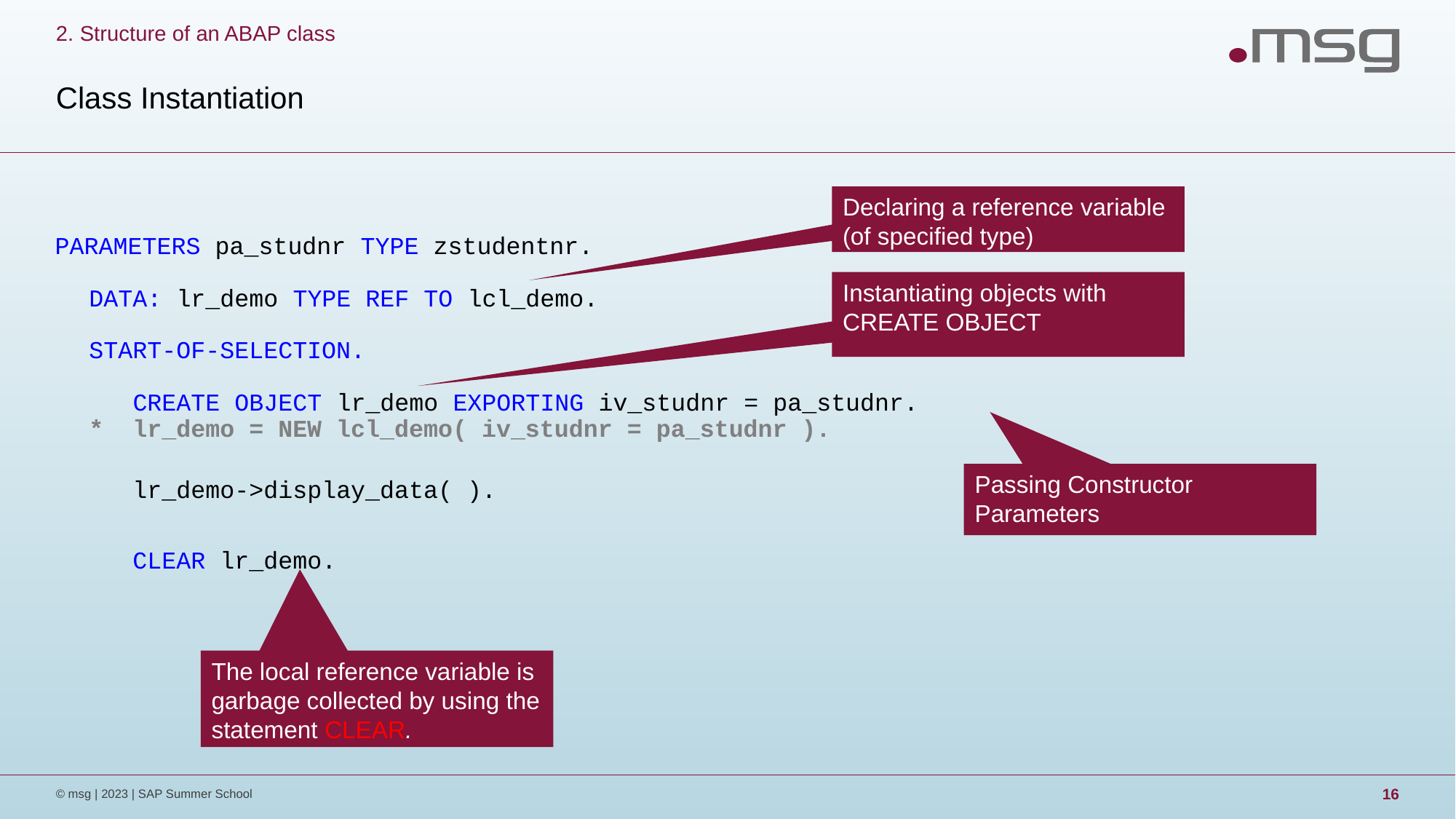

2. Structure of an ABAP class
# Class Instantiation
Declaring a reference variable (of specified type)

PARAMETERS pa_studnr TYPE zstudentnr.
DATA: lr_demo TYPE REF TO lcl_demo.
START-OF-SELECTION.
   CREATE OBJECT lr_demo EXPORTING iv_studnr = pa_studnr.
*  lr_demo = NEW lcl_demo( iv_studnr = pa_studnr ).
   lr_demo->display_data( ).

	   CLEAR lr_demo.

Instantiating objects with CREATE OBJECT
Passing Constructor Parameters
The local reference variable is garbage collected by using the statement CLEAR.

© msg | 2023 | SAP Summer School

16